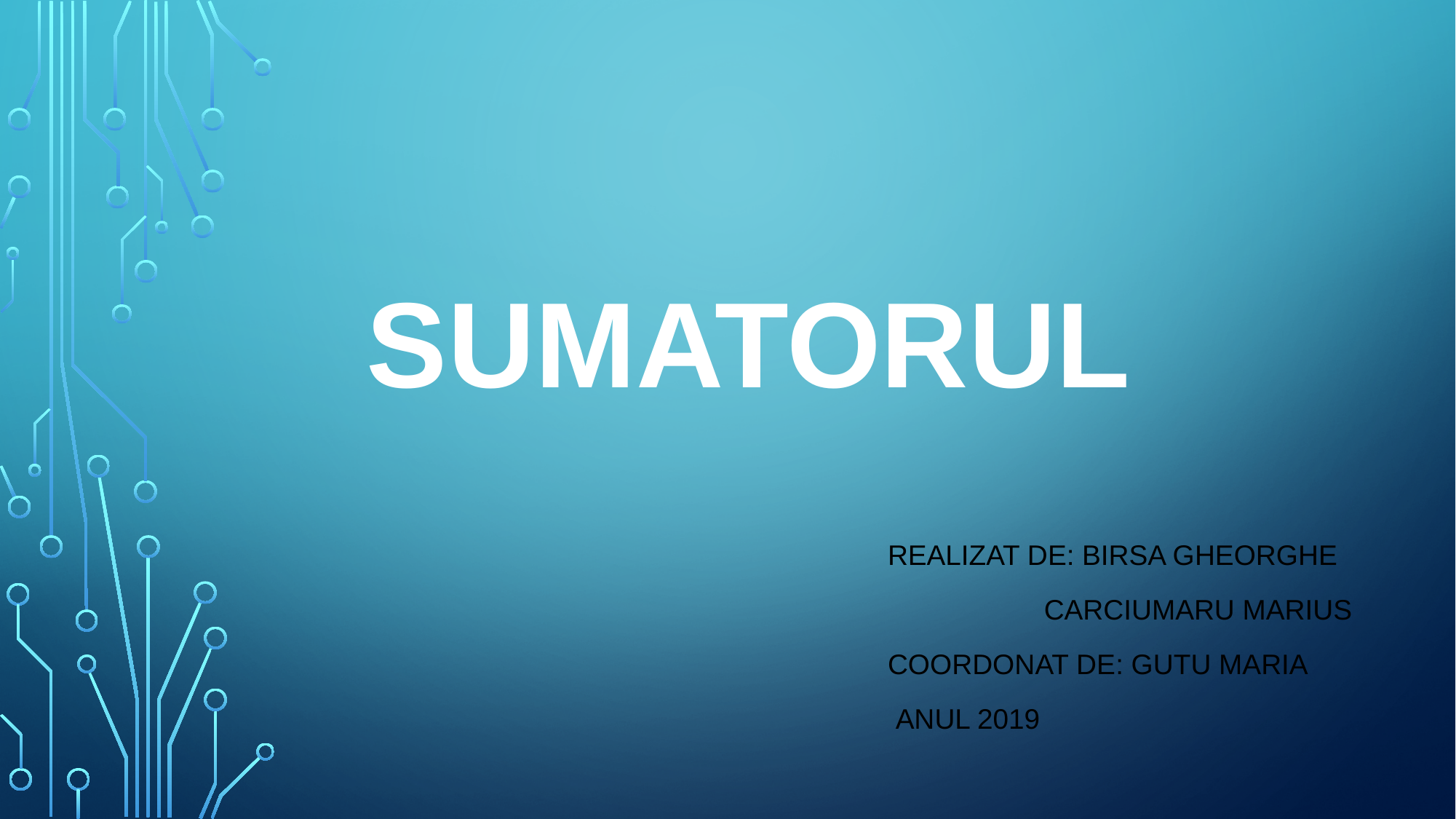

# Sumatorul
Realizat de: Birsa Gheorghe
	       Carciumaru Marius
Coordonat de: Gutu Maria
 Anul 2019